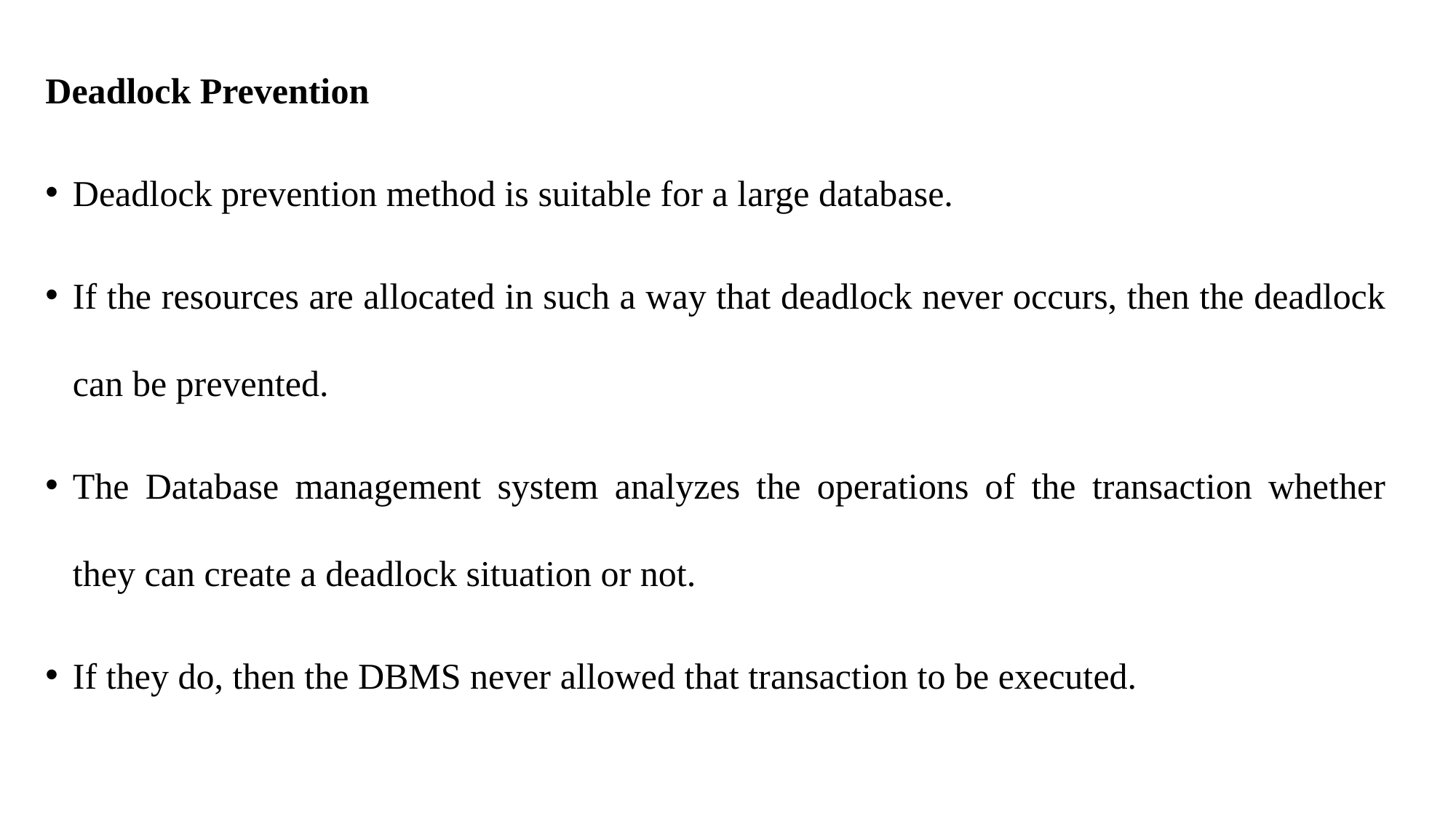

Deadlock Prevention
Deadlock prevention method is suitable for a large database.
If the resources are allocated in such a way that deadlock never occurs, then the deadlock can be prevented.
The Database management system analyzes the operations of the transaction whether they can create a deadlock situation or not.
If they do, then the DBMS never allowed that transaction to be executed.